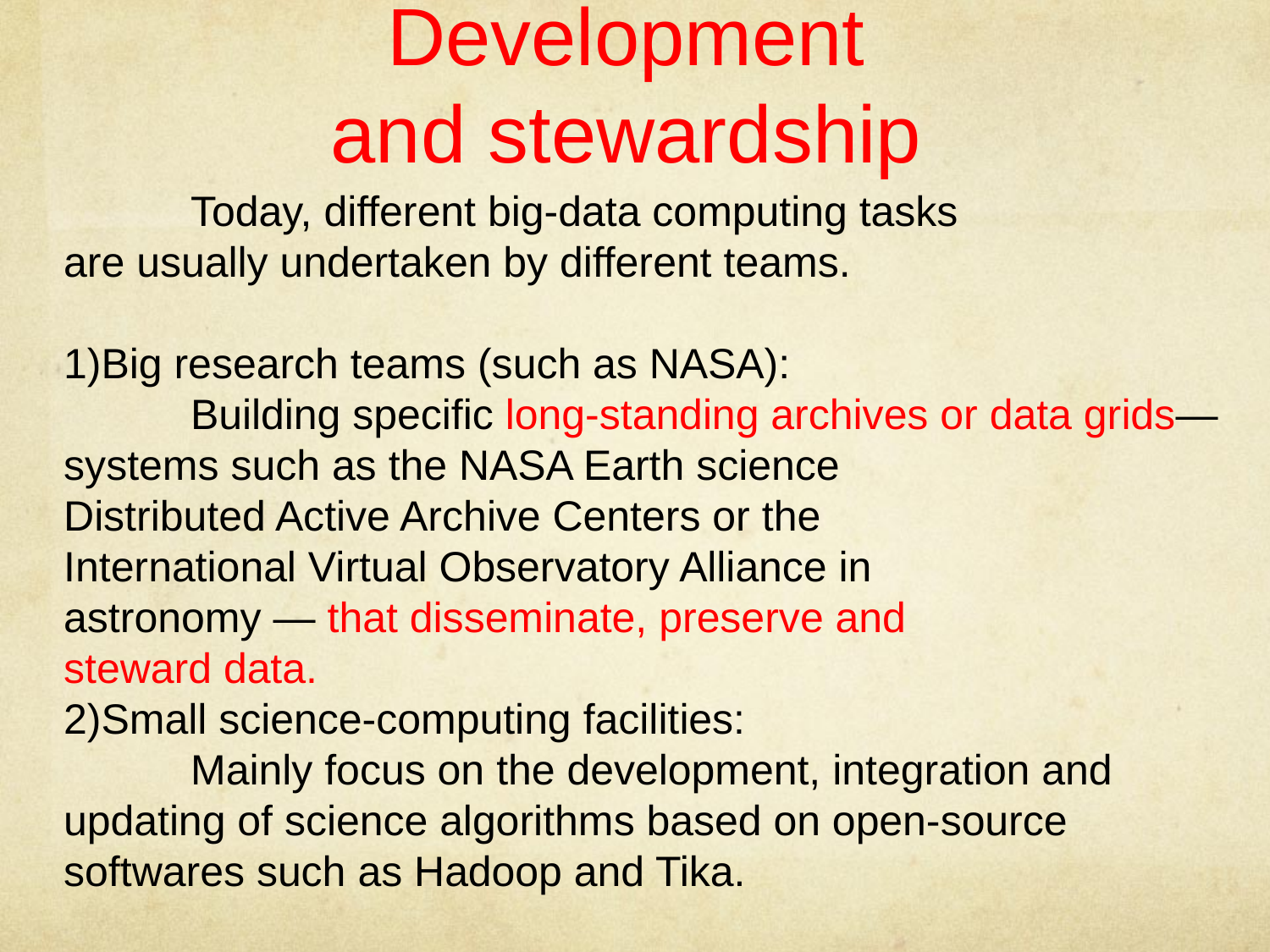

Development
      and stewardship

	Today, different big-data computing tasks
are usually undertaken by different teams.

1)Big research teams (such as NASA):
	Building specific long-standing archives or data grids— systems such as the NASA Earth science
Distributed Active Archive Centers or the
International Virtual Observatory Alliance in
astronomy — that disseminate, preserve and
steward data.
2)Small science-computing facilities:
	Mainly focus on the development, integration and updating of science algorithms based on open-source softwares such as Hadoop and Tika.